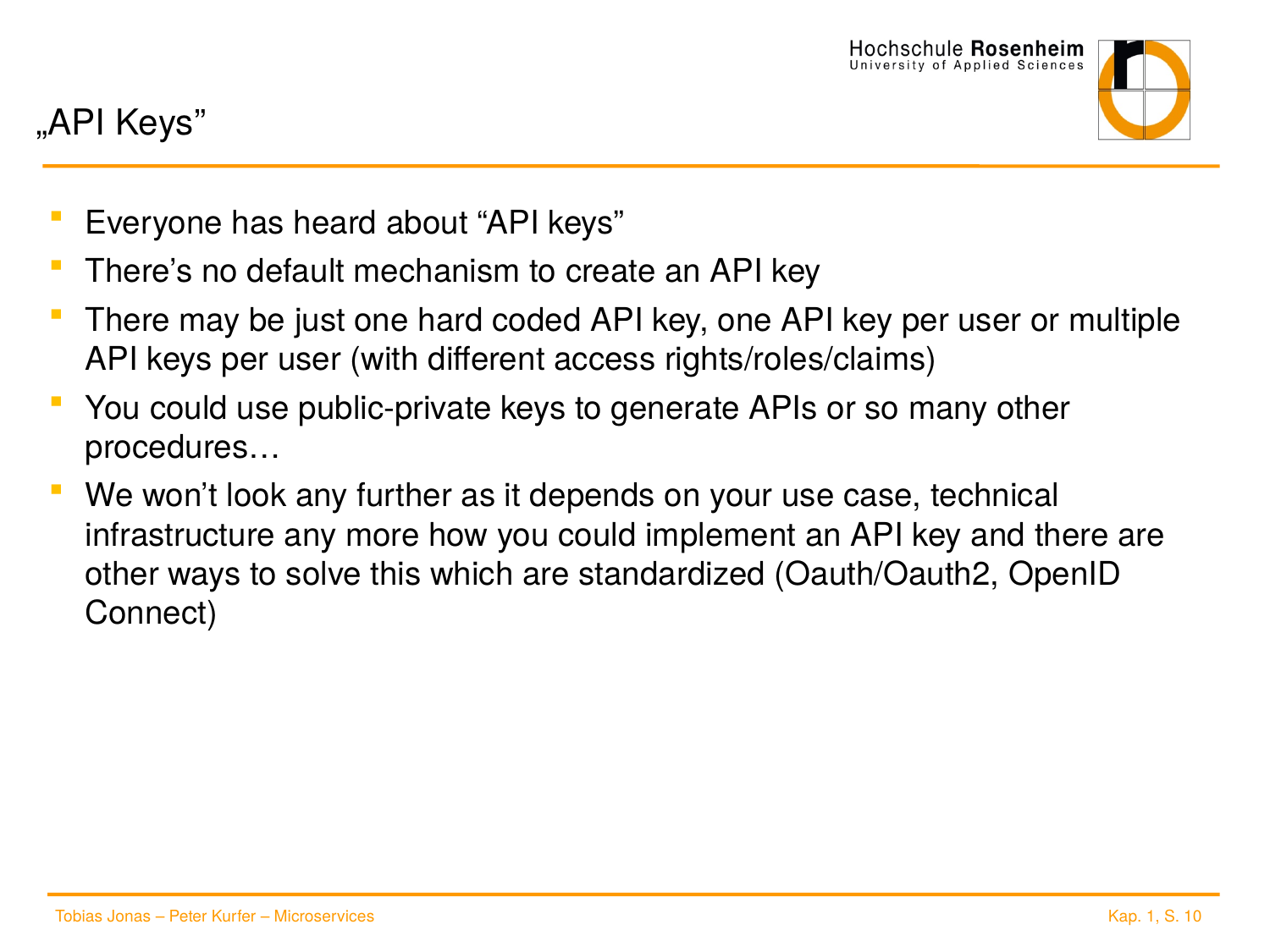

# „API Keys”
Everyone has heard about “API keys”
There’s no default mechanism to create an API key
There may be just one hard coded API key, one API key per user or multiple API keys per user (with different access rights/roles/claims)
You could use public-private keys to generate APIs or so many other procedures…
We won’t look any further as it depends on your use case, technical infrastructure any more how you could implement an API key and there are other ways to solve this which are standardized (Oauth/Oauth2, OpenID Connect)